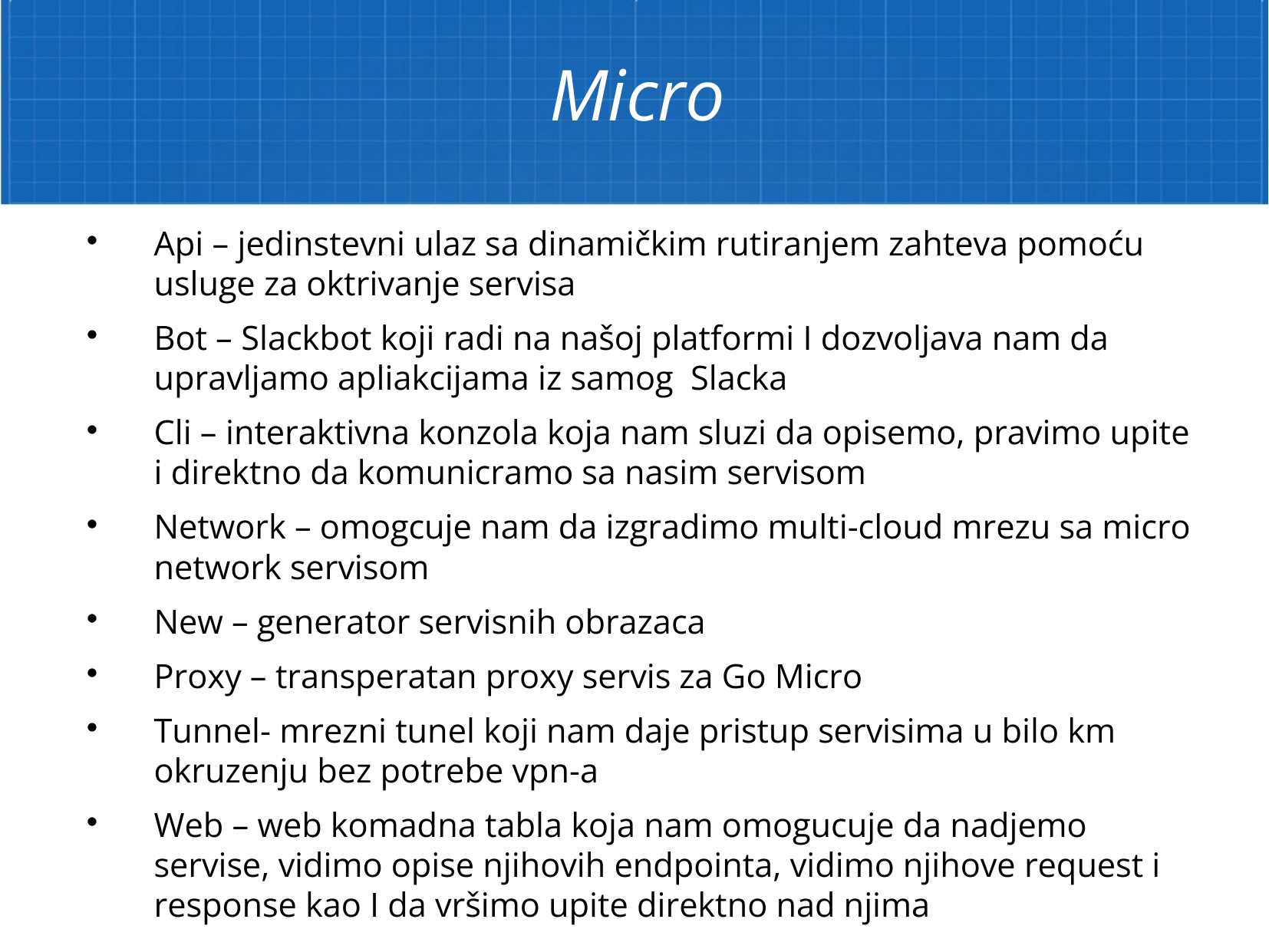

Micro
Api – jedinstevni ulaz sa dinamičkim rutiranjem zahteva pomoću usluge za oktrivanje servisa
Bot – Slackbot koji radi na našoj platformi I dozvoljava nam da upravljamo apliakcijama iz samog  Slacka
Cli – interaktivna konzola koja nam sluzi da opisemo, pravimo upite i direktno da komunicramo sa nasim servisom
Network – omogcuje nam da izgradimo multi-cloud mrezu sa micro network servisom
New – generator servisnih obrazaca
Proxy – transperatan proxy servis za Go Micro
Tunnel- mrezni tunel koji nam daje pristup servisima u bilo km okruzenju bez potrebe vpn-a
Web – web komadna tabla koja nam omogucuje da nadjemo servise, vidimo opise njihovih endpointa, vidimo njihove request i response kao I da vršimo upite direktno nad njima